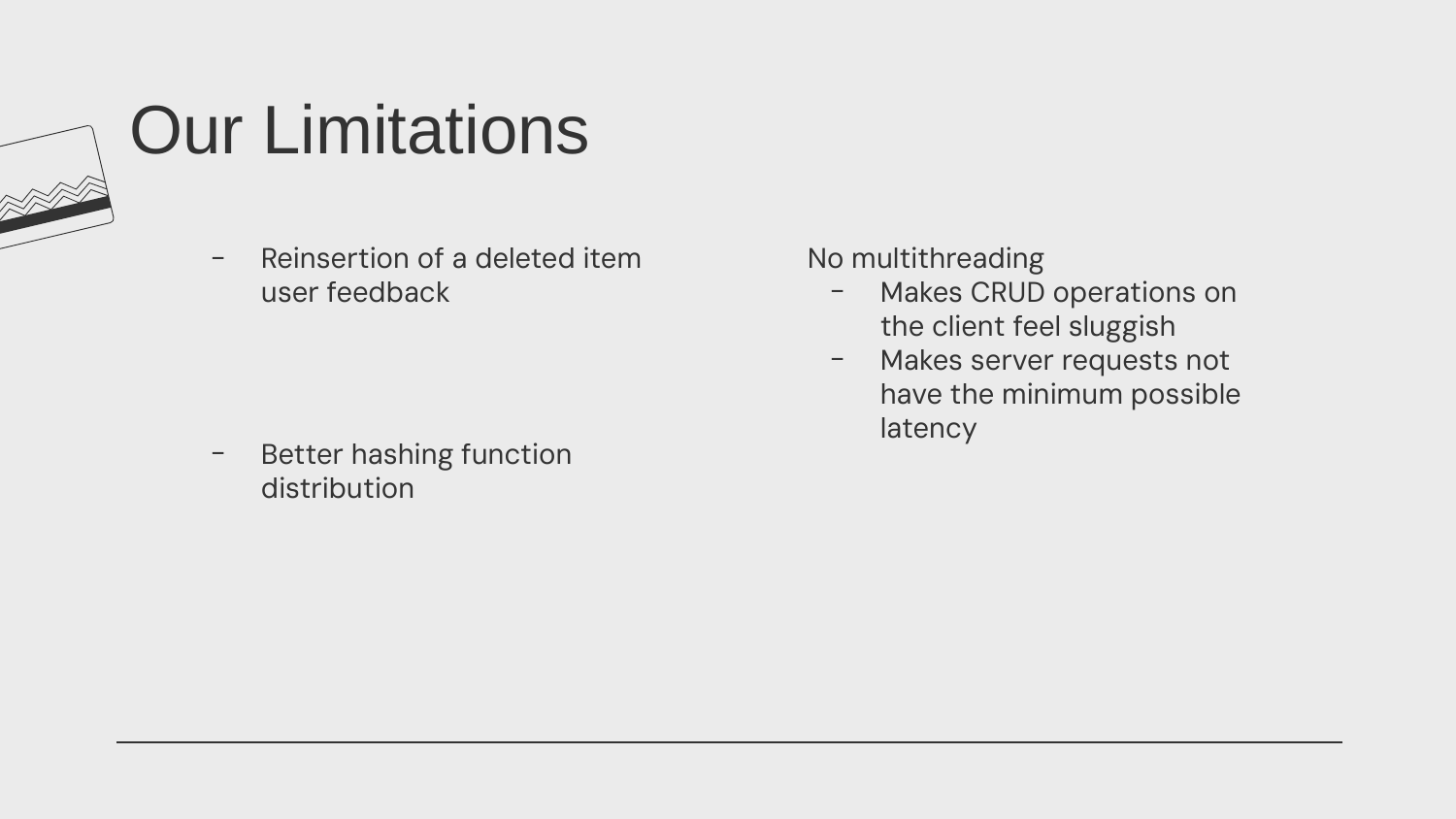

# Our Limitations

Reinsertion of a deleted item user feedback

No multithreading
Makes CRUD operations on the client feel sluggish
Makes server requests not have the minimum possible latency
Better hashing function distribution